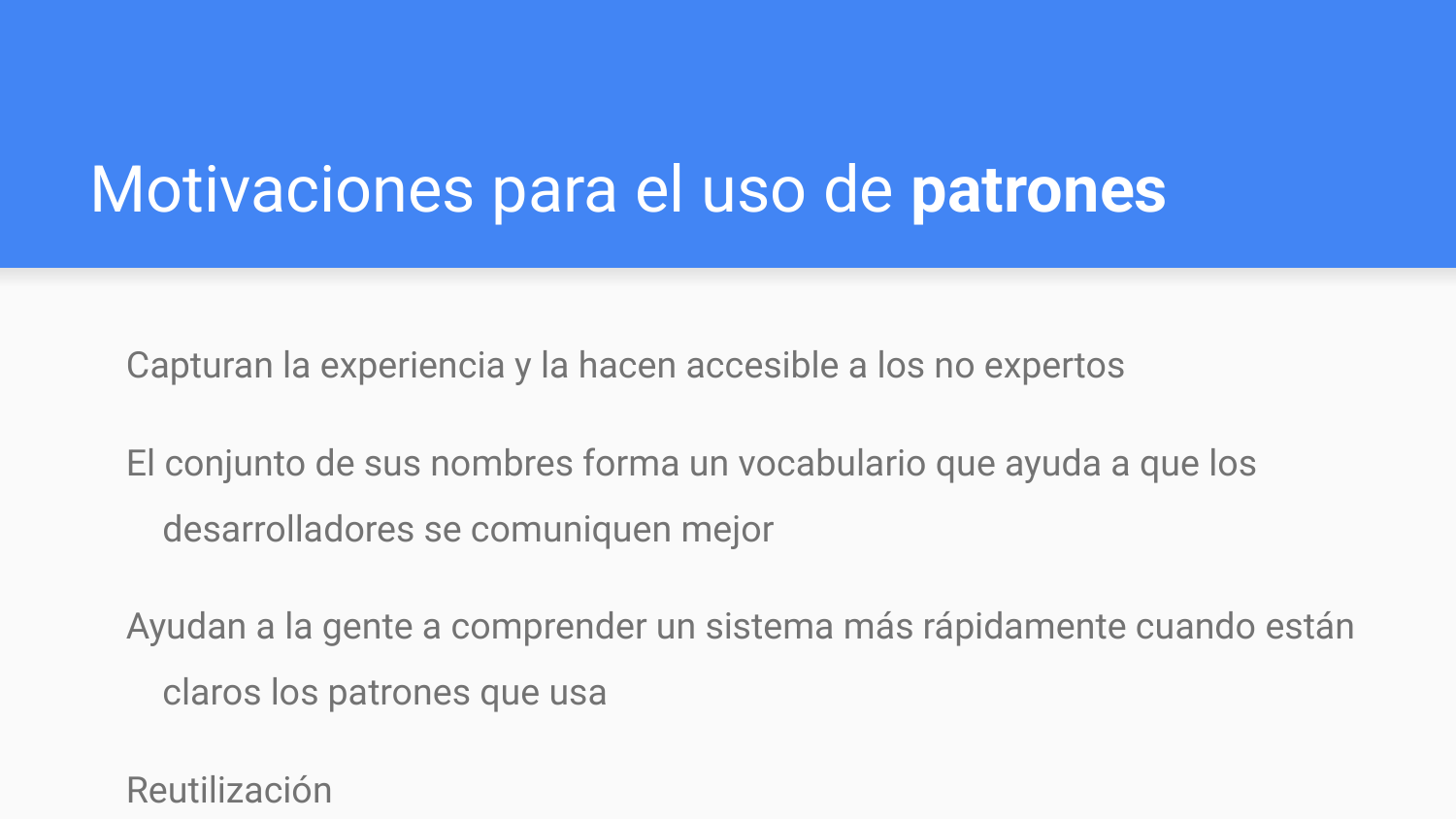

# Motivaciones para el uso de patrones
Capturan la experiencia y la hacen accesible a los no expertos
El conjunto de sus nombres forma un vocabulario que ayuda a que los desarrolladores se comuniquen mejor 
Ayudan a la gente a comprender un sistema más rápidamente cuando están claros los patrones que usa
Reutilización